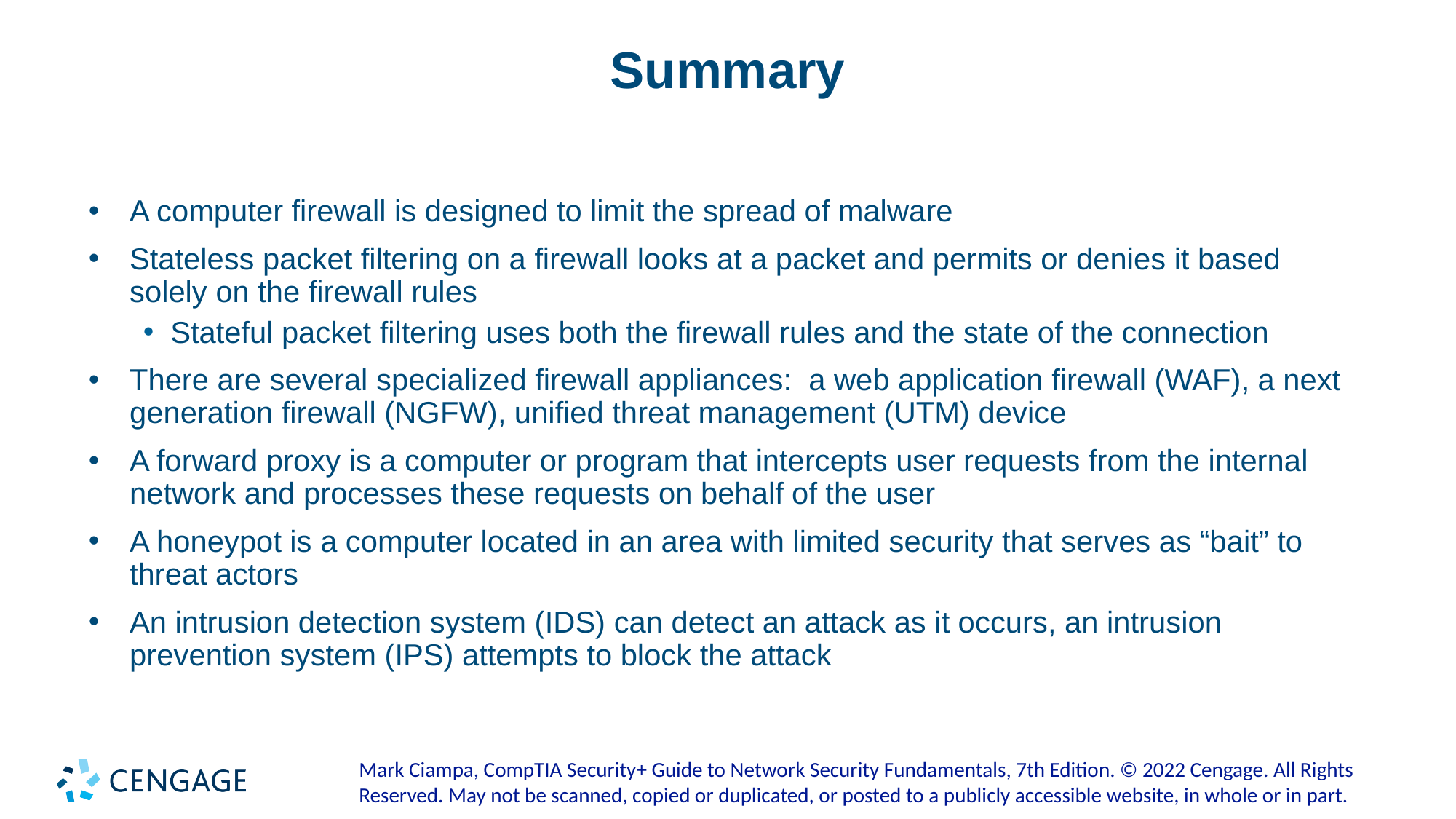

# Summary
A computer firewall is designed to limit the spread of malware
Stateless packet filtering on a firewall looks at a packet and permits or denies it based solely on the firewall rules
Stateful packet filtering uses both the firewall rules and the state of the connection
There are several specialized firewall appliances:  a web application firewall (WAF), a next generation firewall (NGFW), unified threat management (UTM) device
A forward proxy is a computer or program that intercepts user requests from the internal network and processes these requests on behalf of the user
A honeypot is a computer located in an area with limited security that serves as “bait” to threat actors
An intrusion detection system (IDS) can detect an attack as it occurs, an intrusion prevention system (IPS) attempts to block the attack